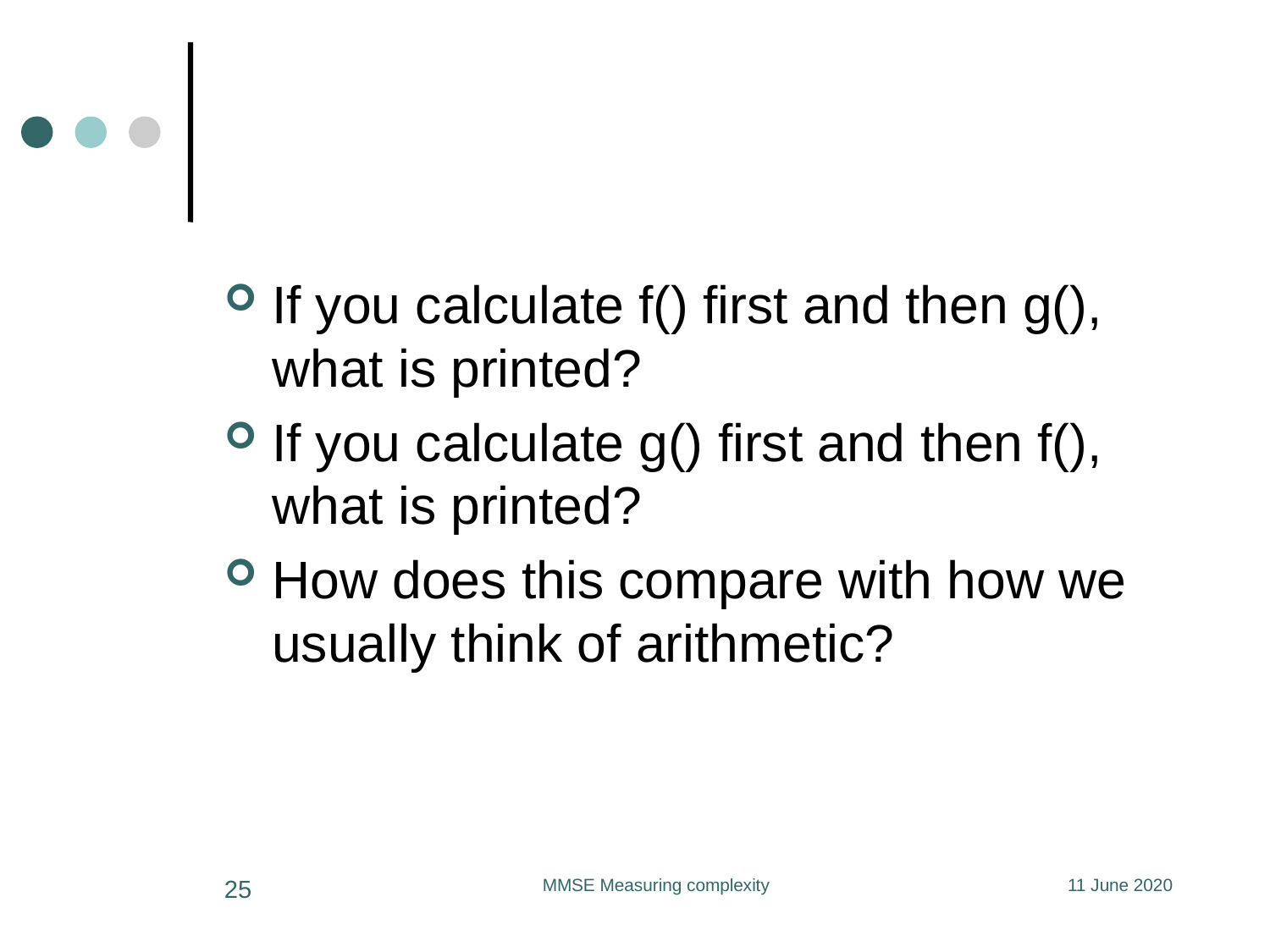

#
If you calculate f() first and then g(), what is printed?
If you calculate g() first and then f(), what is printed?
How does this compare with how we usually think of arithmetic?
25
MMSE Measuring complexity
11 June 2020